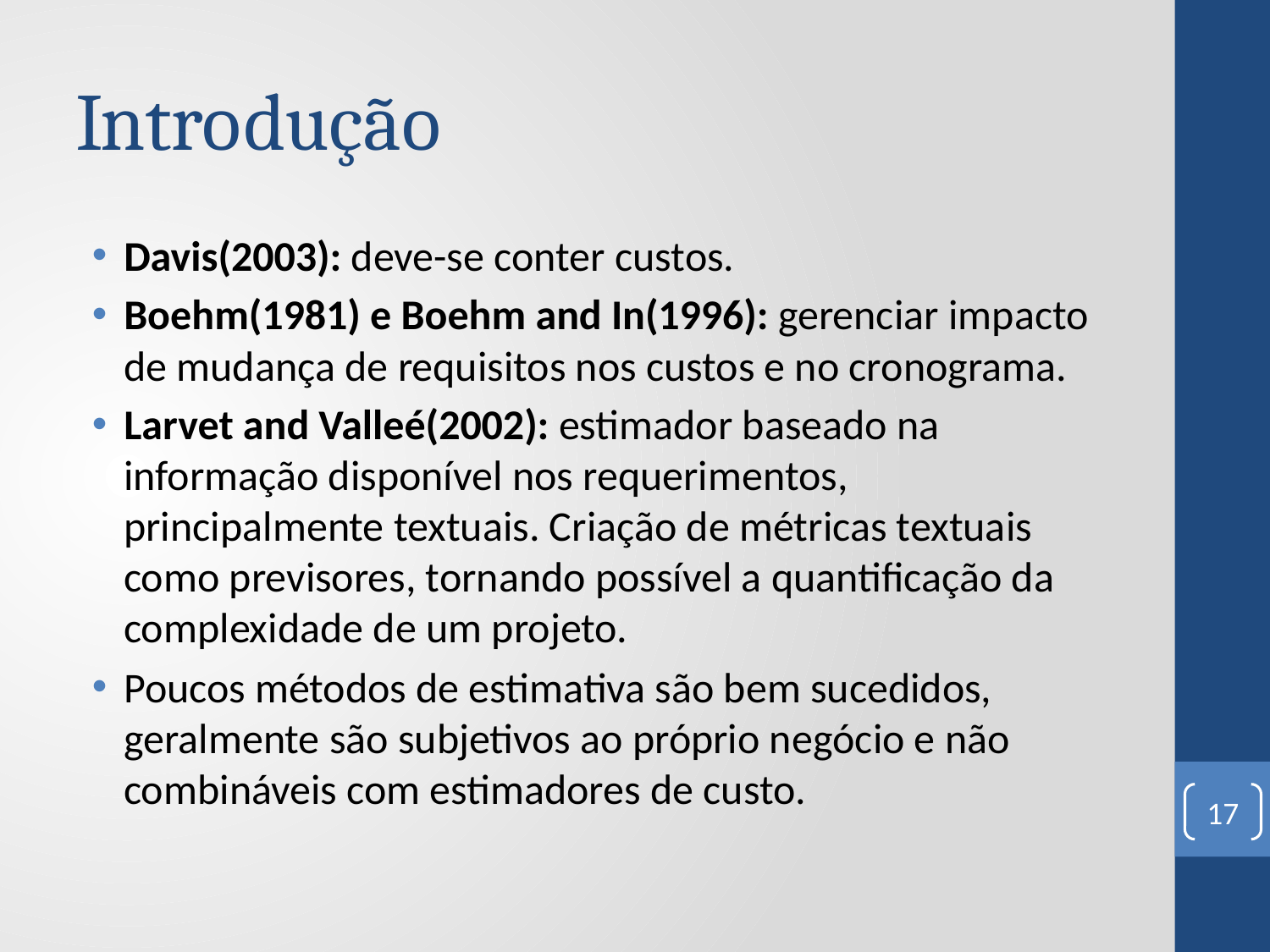

# Introdução
Davis(2003): deve-se conter custos.
Boehm(1981) e Boehm and In(1996): gerenciar impacto de mudança de requisitos nos custos e no cronograma.
Larvet and Valleé(2002): estimador baseado na informação disponível nos requerimentos, principalmente textuais. Criação de métricas textuais como previsores, tornando possível a quantificação da complexidade de um projeto.
Poucos métodos de estimativa são bem sucedidos, geralmente são subjetivos ao próprio negócio e não combináveis com estimadores de custo.
17